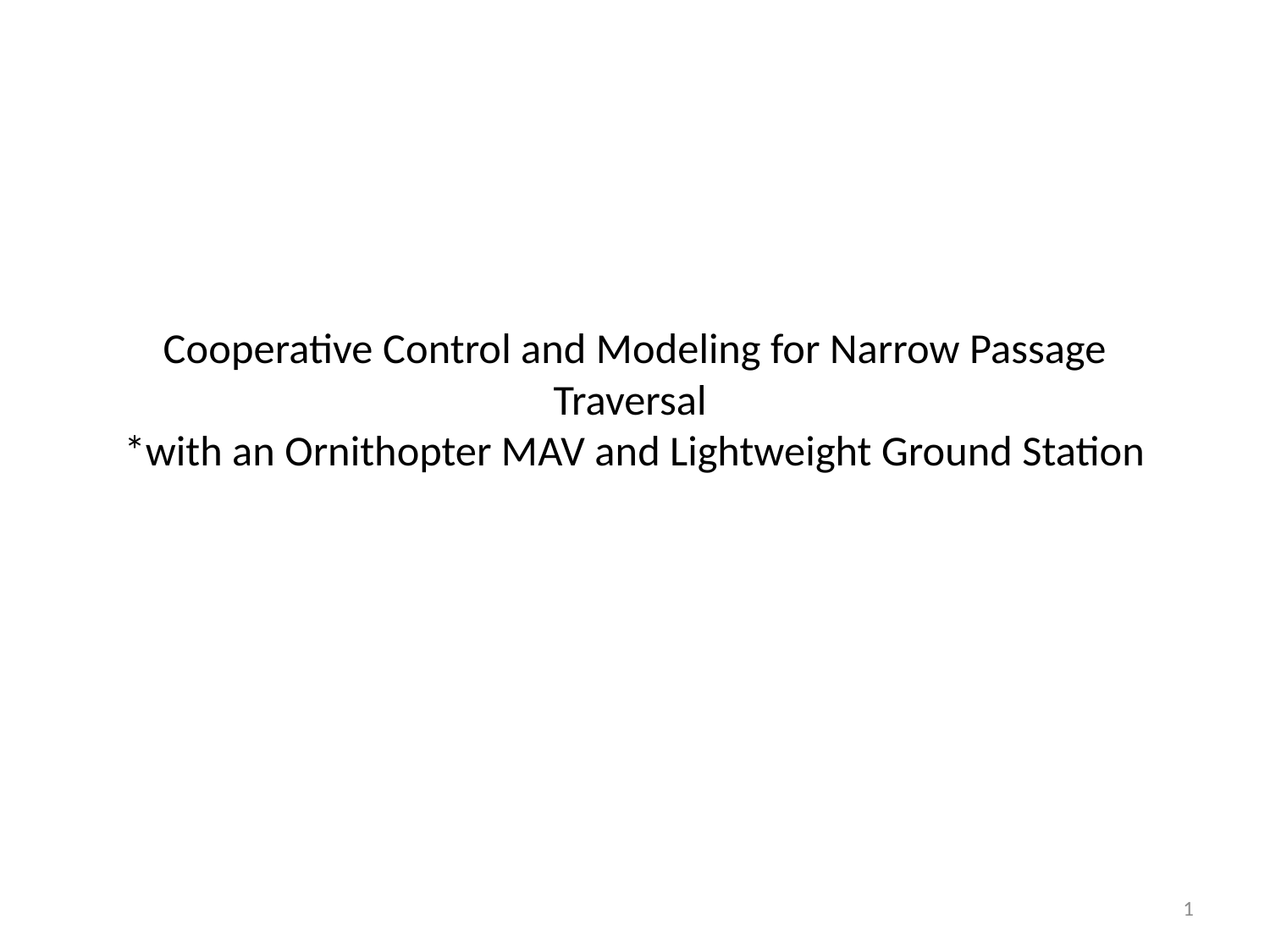

# Cooperative Control and Modeling for Narrow Passage Traversal *with an Ornithopter MAV and Lightweight Ground Station

1